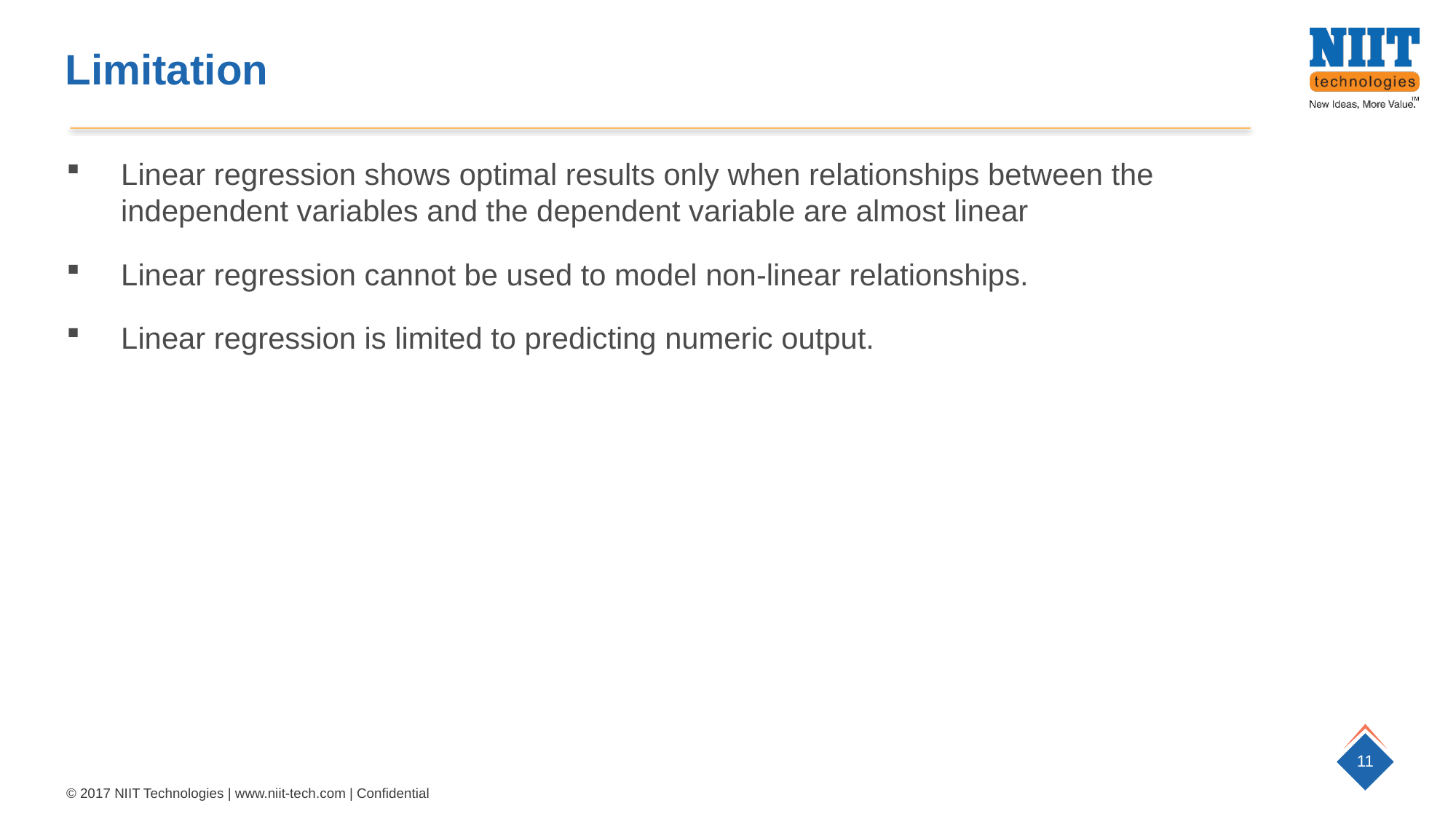

Limitation
Linear regression shows optimal results only when relationships between the independent variables and the dependent variable are almost linear
Linear regression cannot be used to model non-linear relationships.
Linear regression is limited to predicting numeric output.